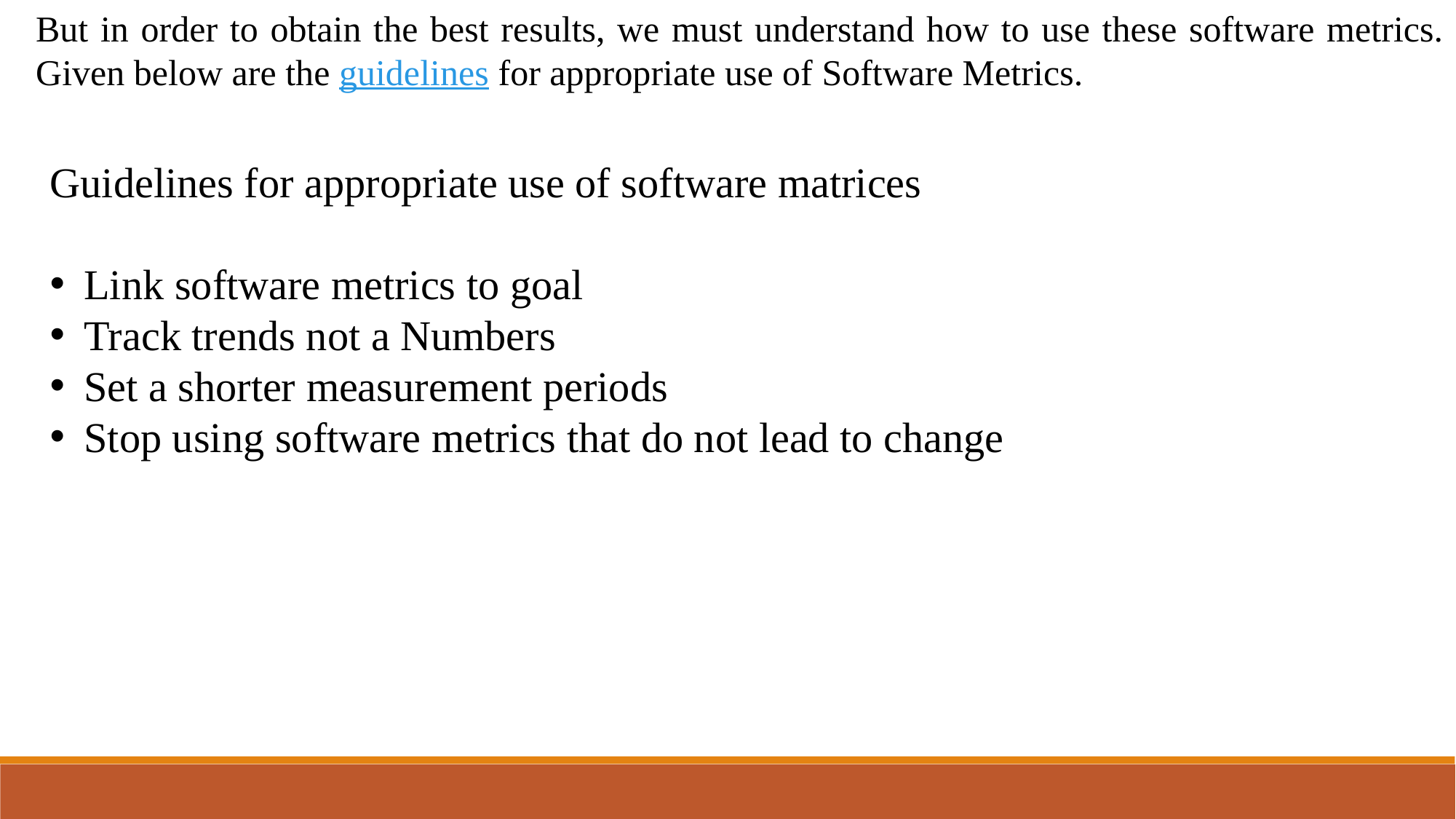

But in order to obtain the best results, we must understand how to use these software metrics. Given below are the guidelines for appropriate use of Software Metrics.
Guidelines for appropriate use of software matrices

Link software metrics to goal
Track trends not a Numbers
Set a shorter measurement periods
Stop using software metrics that do not lead to change